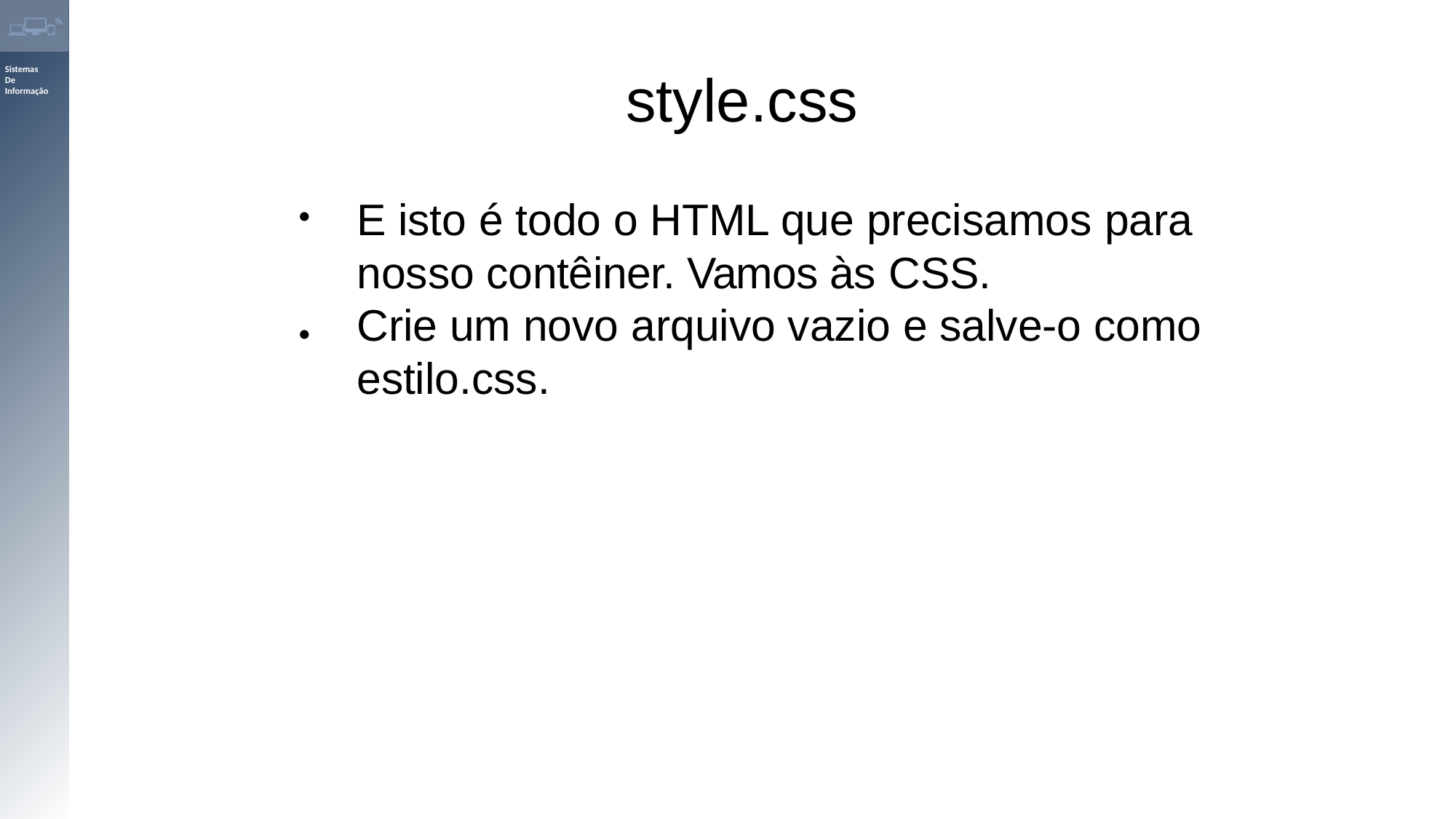

style.css
E isto é todo o HTML que precisamos para  nosso contêiner. Vamos às CSS.
Crie um novo arquivo vazio e salve-o como  estilo.css.
●
●